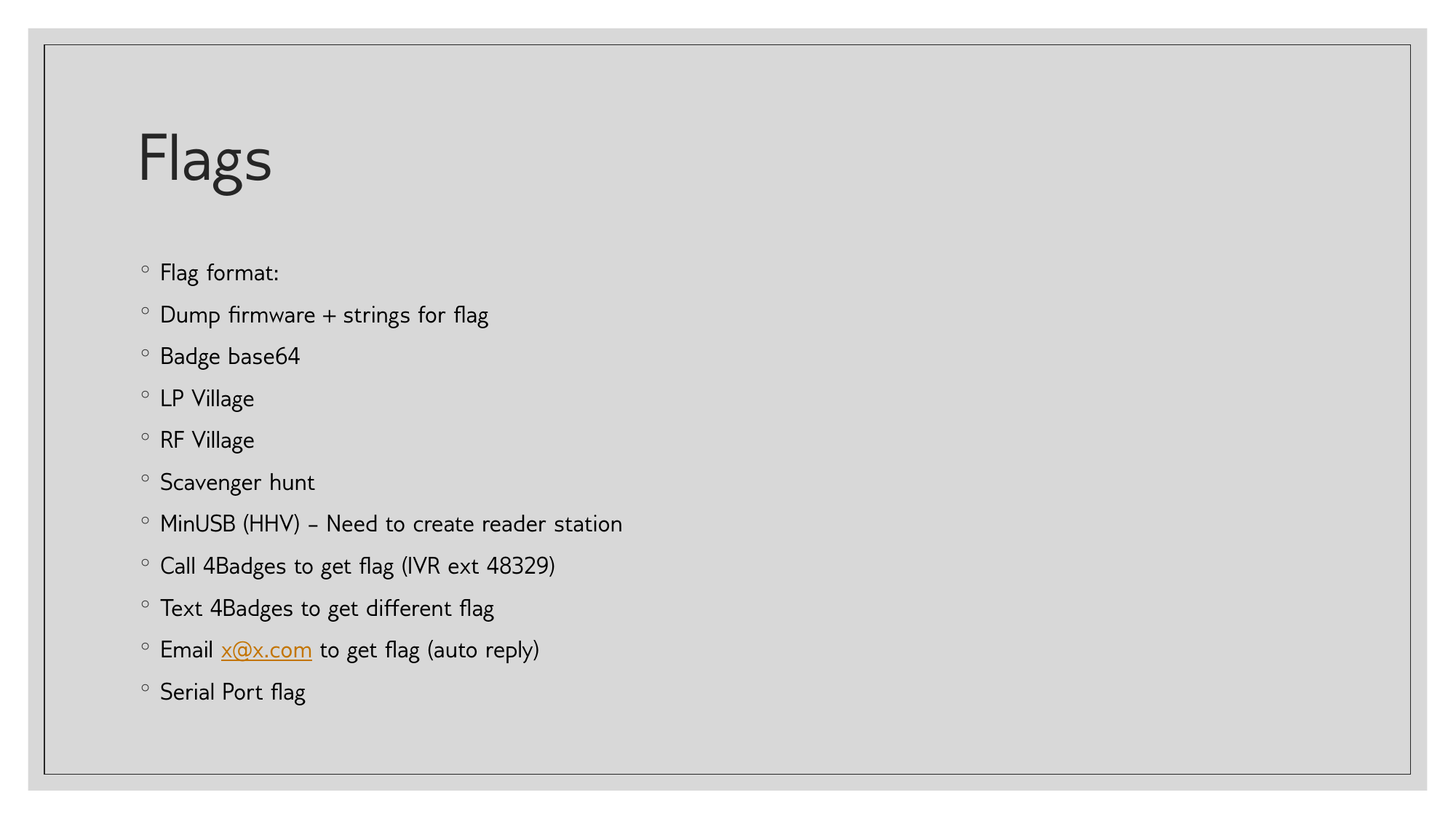

# Flags
Flag format:
Dump firmware + strings for flag
Badge base64
LP Village
RF Village
Scavenger hunt
MinUSB (HHV) – Need to create reader station
Call 4Badges to get flag (IVR ext 48329)
Text 4Badges to get different flag
Email x@x.com to get flag (auto reply)
Serial Port flag